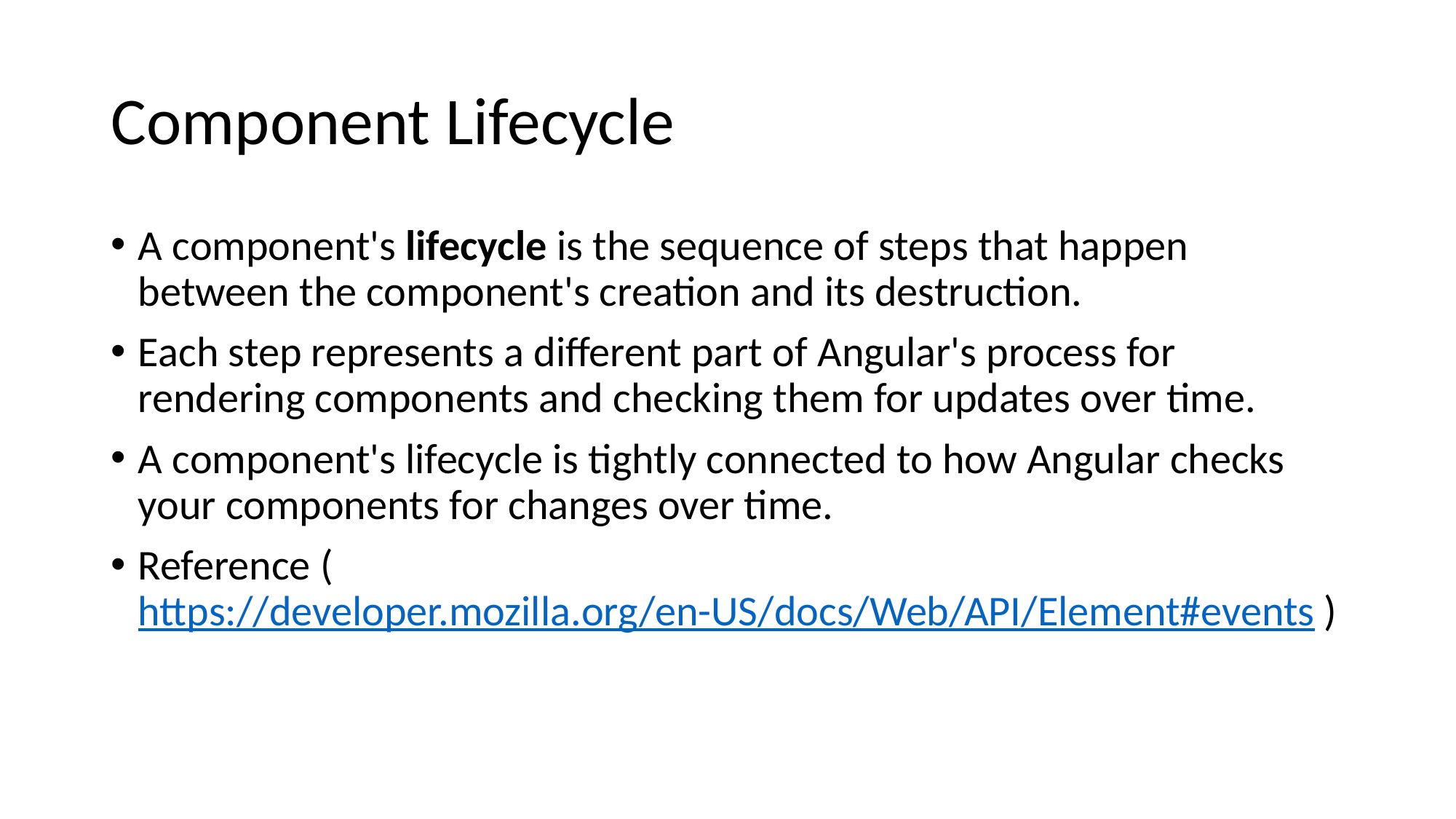

# Component Lifecycle
A component's lifecycle is the sequence of steps that happen between the component's creation and its destruction.
Each step represents a different part of Angular's process for rendering components and checking them for updates over time.
A component's lifecycle is tightly connected to how Angular checks your components for changes over time.
Reference (https://developer.mozilla.org/en-US/docs/Web/API/Element#events )